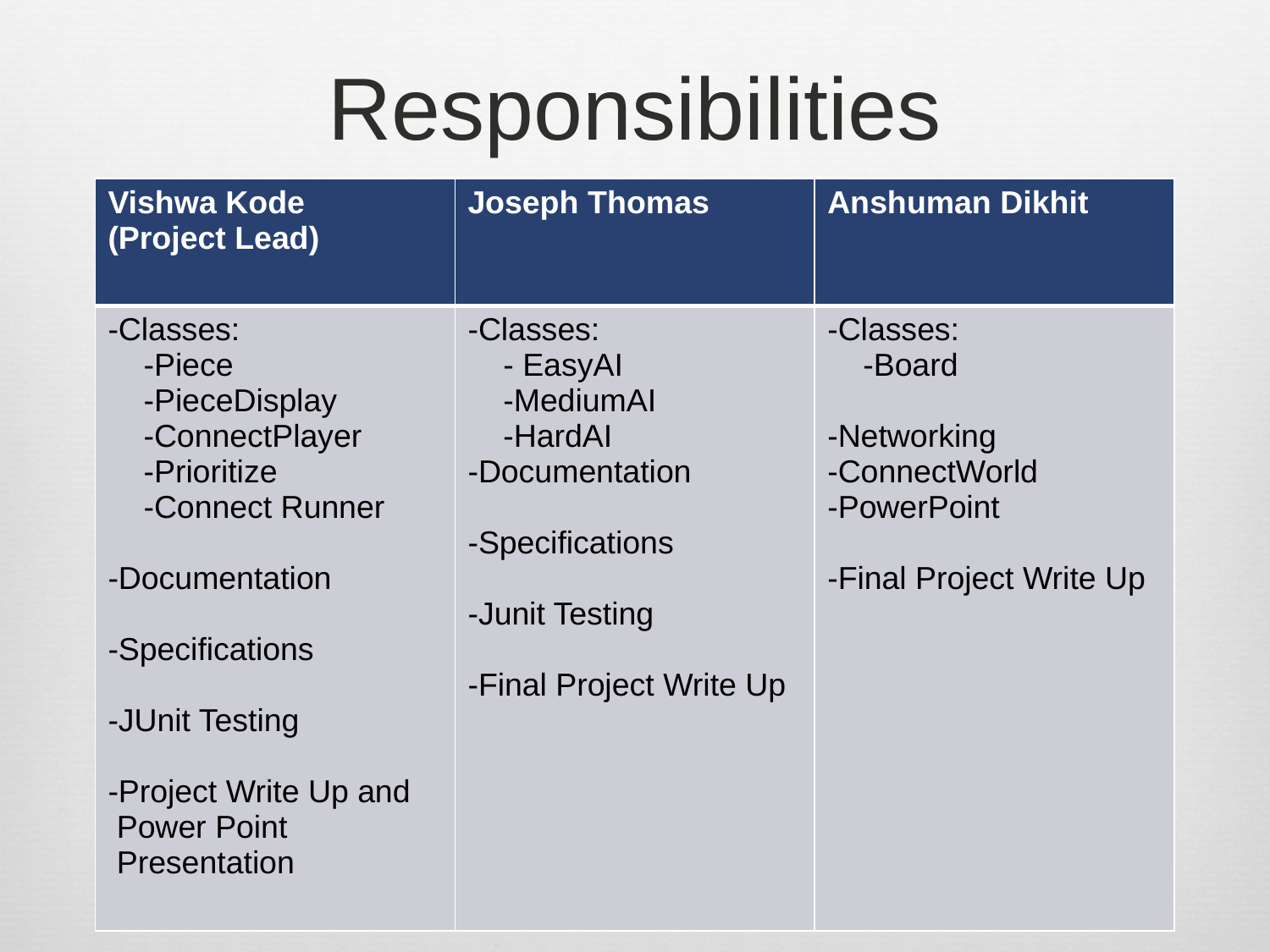

# Responsibilities
| Vishwa Kode (Project Lead) | Joseph Thomas | Anshuman Dikhit |
| --- | --- | --- |
| -Classes: -Piece -PieceDisplay -ConnectPlayer -Prioritize -Connect Runner -Documentation -Specifications -JUnit Testing -Project Write Up and Power Point Presentation | -Classes: - EasyAI -MediumAI -HardAI -Documentation -Specifications -Junit Testing -Final Project Write Up | -Classes: -Board -Networking -ConnectWorld -PowerPoint -Final Project Write Up |